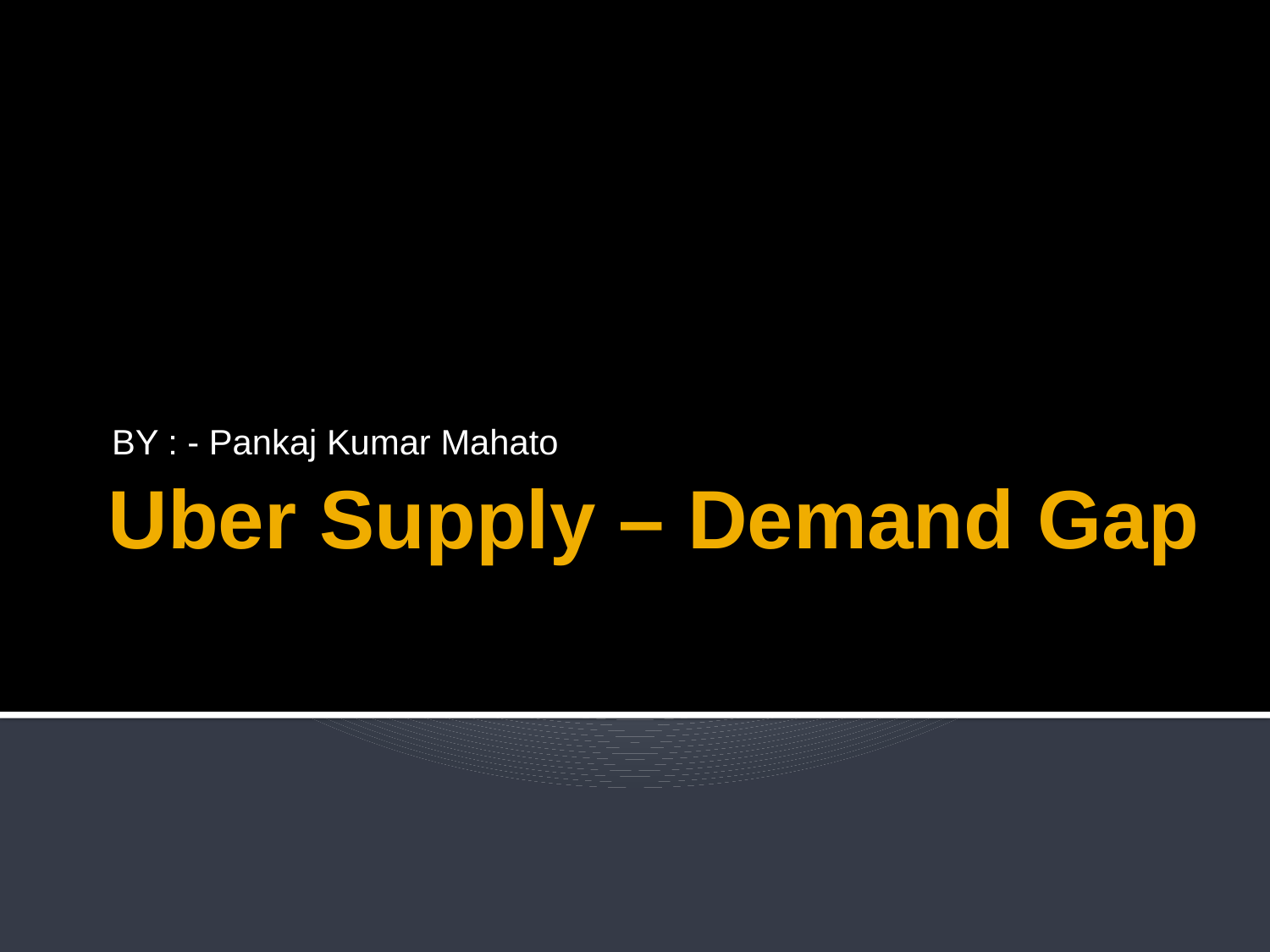

BY : - Pankaj Kumar Mahato
# Uber Supply – Demand Gap